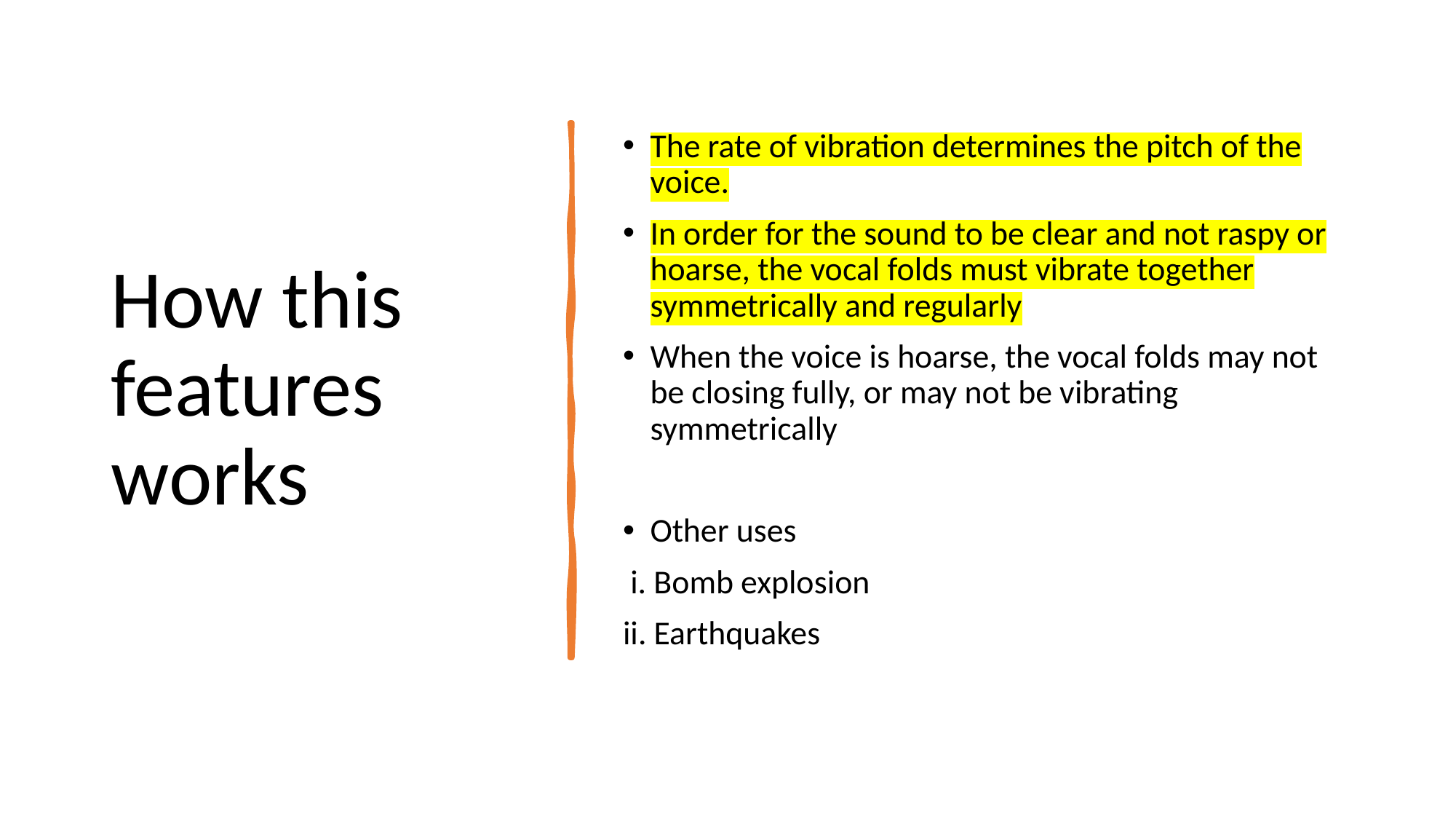

# How this features works
The rate of vibration determines the pitch of the voice.
In order for the sound to be clear and not raspy or hoarse, the vocal folds must vibrate together symmetrically and regularly
When the voice is hoarse, the vocal folds may not be closing fully, or may not be vibrating symmetrically

Other uses
 i. Bomb explosion
ii. Earthquakes